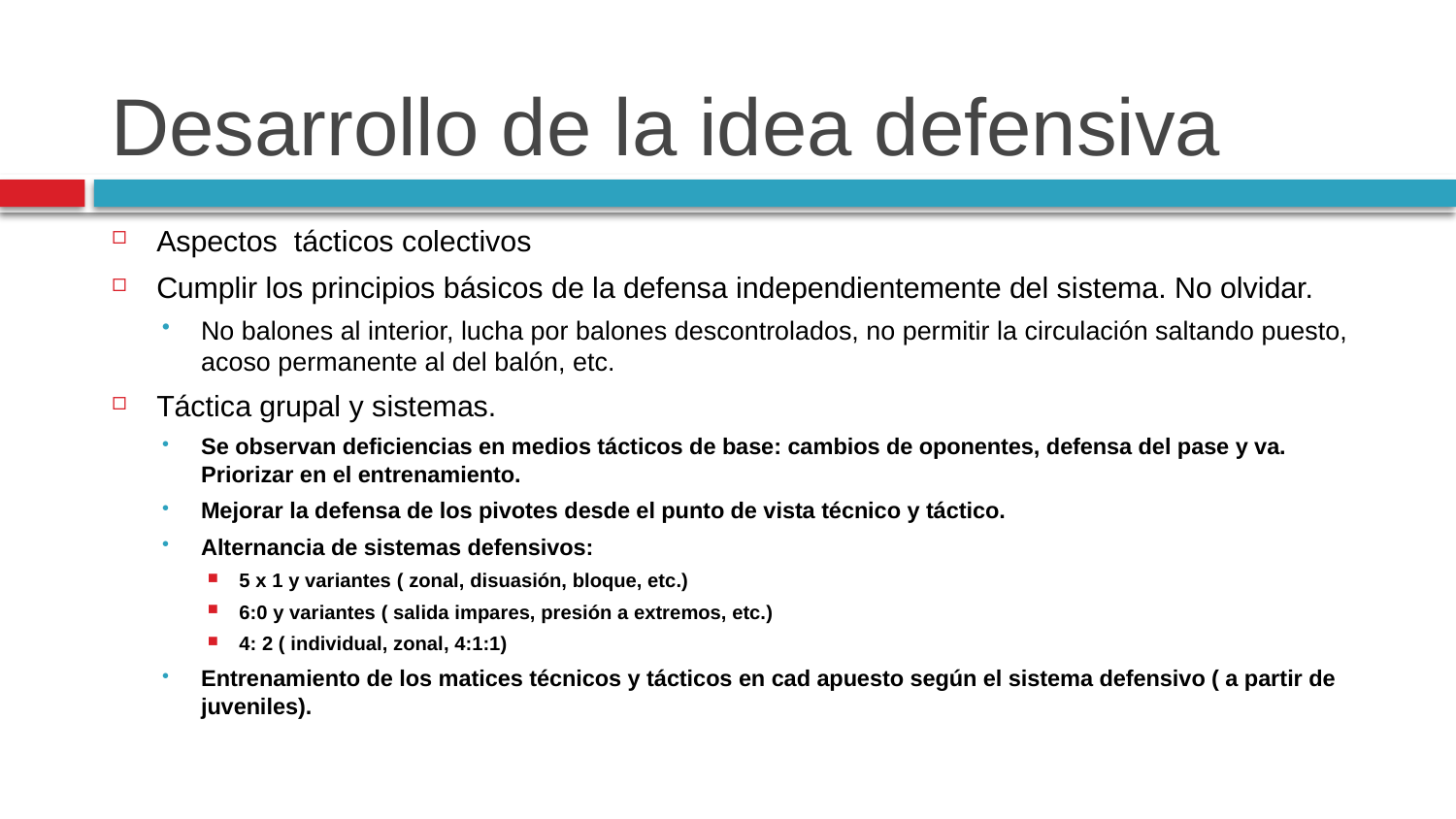

# Desarrollo de la idea defensiva
Aspectos  tácticos colectivos
Cumplir los principios básicos de la defensa independientemente del sistema. No olvidar.
No balones al interior, lucha por balones descontrolados, no permitir la circulación saltando puesto, acoso permanente al del balón, etc.
Táctica grupal y sistemas.
Se observan deficiencias en medios tácticos de base: cambios de oponentes, defensa del pase y va. Priorizar en el entrenamiento.
Mejorar la defensa de los pivotes desde el punto de vista técnico y táctico.
Alternancia de sistemas defensivos:
5 x 1 y variantes ( zonal, disuasión, bloque, etc.)
6:0 y variantes ( salida impares, presión a extremos, etc.)
4: 2 ( individual, zonal, 4:1:1)
Entrenamiento de los matices técnicos y tácticos en cad apuesto según el sistema defensivo ( a partir de juveniles).